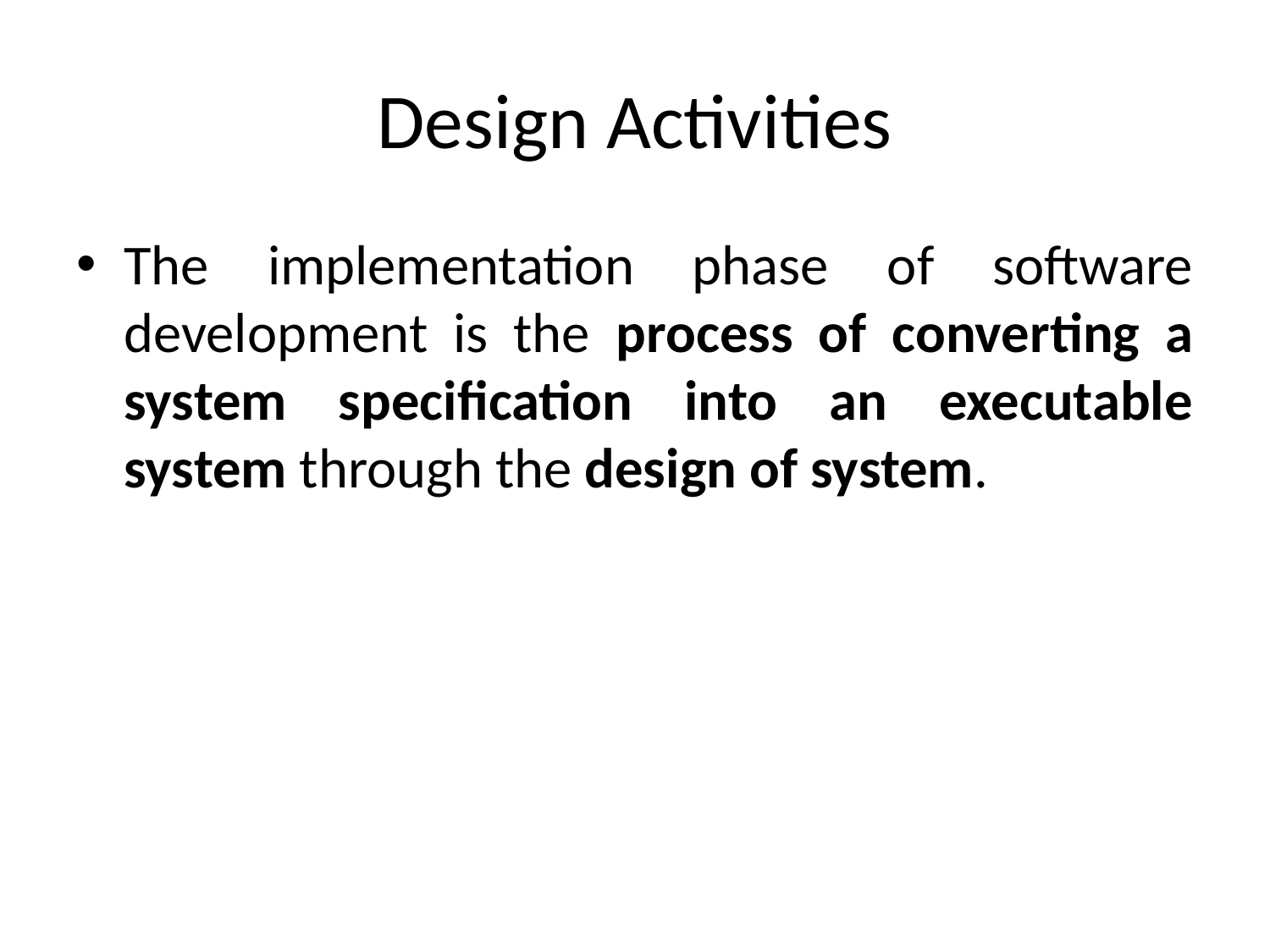

# Design Activities
The implementation phase of software development is the process of converting a system specification into an executable system through the design of system.